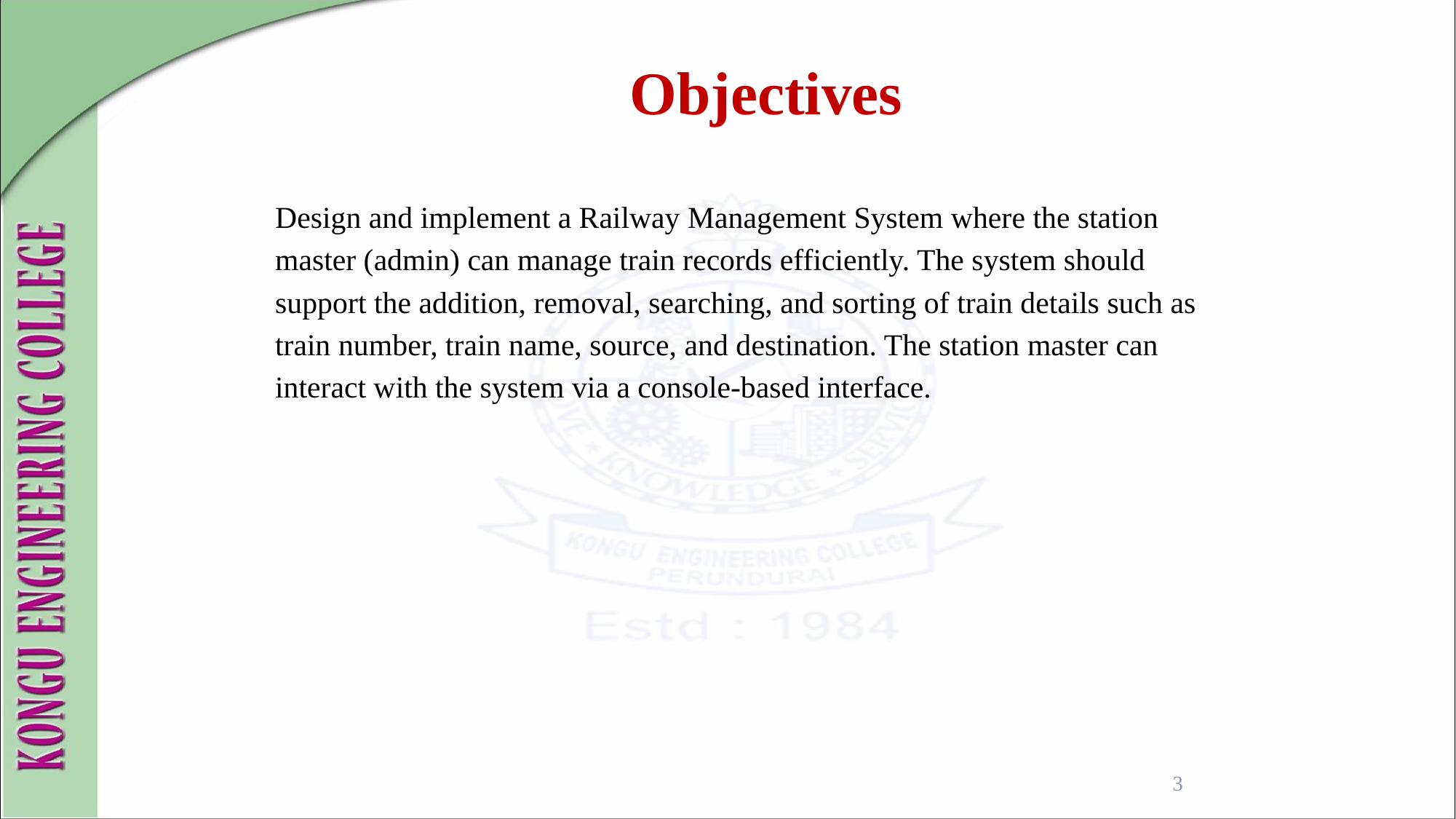

Objectives
Design and implement a Railway Management System where the station
master (admin) can manage train records efficiently. The system should
support the addition, removal, searching, and sorting of train details such as
train number, train name, source, and destination. The station master can
interact with the system via a console-based interface.

3